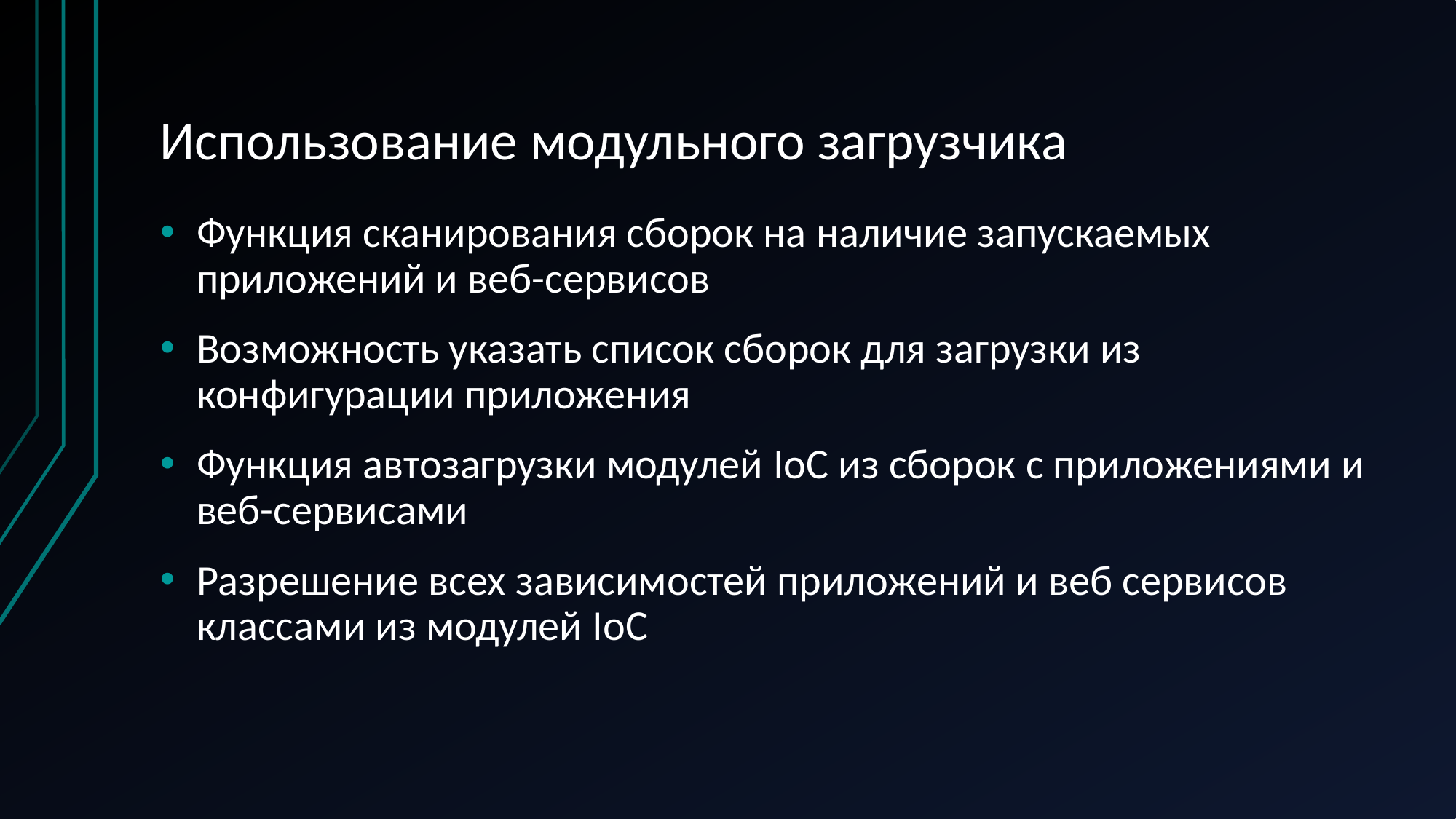

# Использование модульного загрузчика
Функция сканирования сборок на наличие запускаемых приложений и веб-сервисов
Возможность указать список сборок для загрузки из конфигурации приложения
Функция автозагрузки модулей IoC из сборок с приложениями и веб-сервисами
Разрешение всех зависимостей приложений и веб сервисов классами из модулей IoC